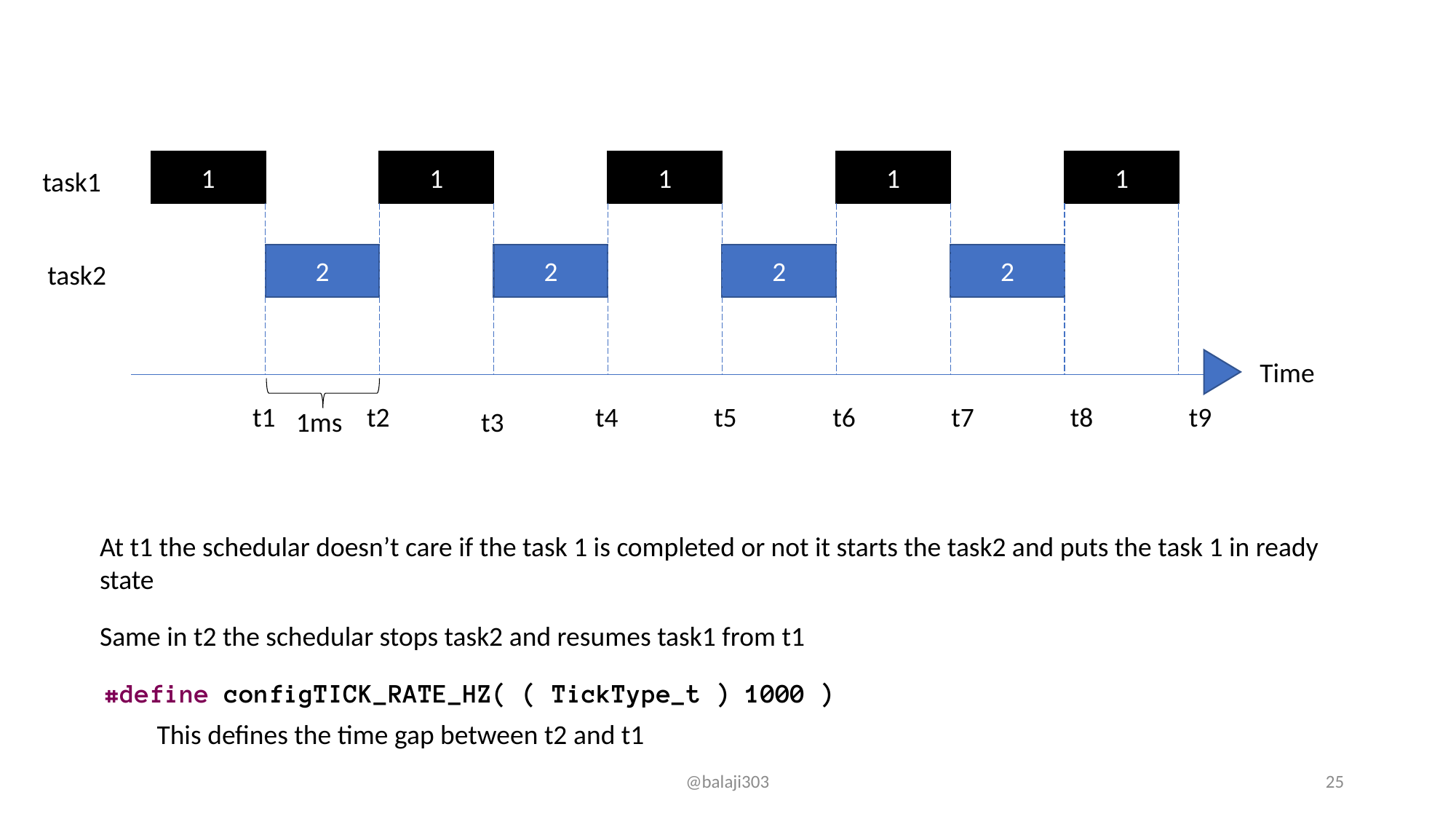

1
1
1
1
1
task1
2
2
2
2
task2

Time

t9
t8
t7
t6
t5
t1
t4
t2
1ms
t3
At t1 the schedular doesn’t care if the task 1 is completed or not it starts the task2 and puts the task 1 in ready state
Same in t2 the schedular stops task2 and resumes task1 from t1
#define configTICK_RATE_HZ( ( TickType_t ) 1000 )
This defines the time gap between t2 and t1
@balaji303
25